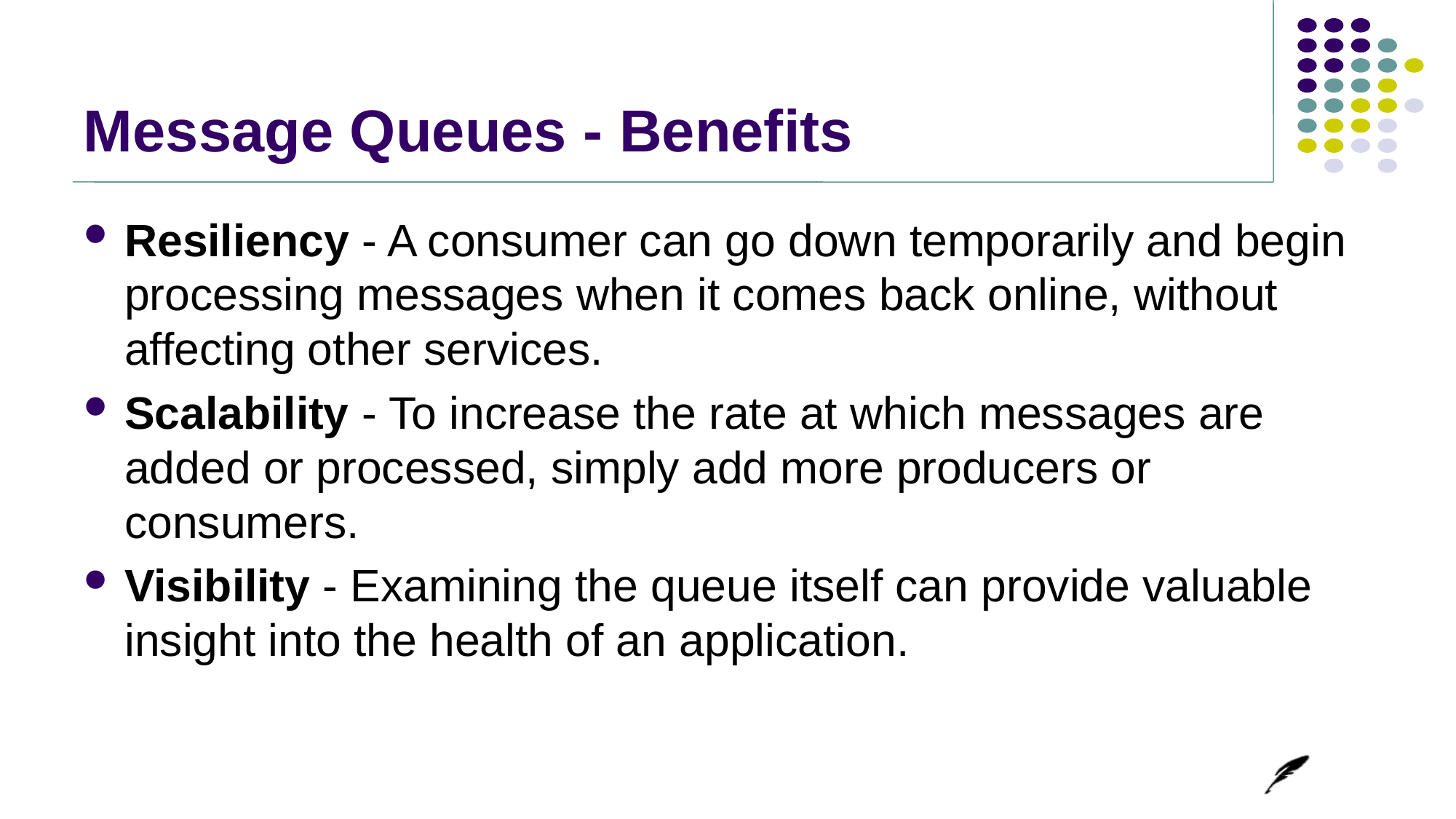

# Message Queues - Benefits
Resiliency - A consumer can go down temporarily and begin processing messages when it comes back online, without affecting other services.
Scalability - To increase the rate at which messages are added or processed, simply add more producers or consumers.
Visibility - Examining the queue itself can provide valuable insight into the health of an application.